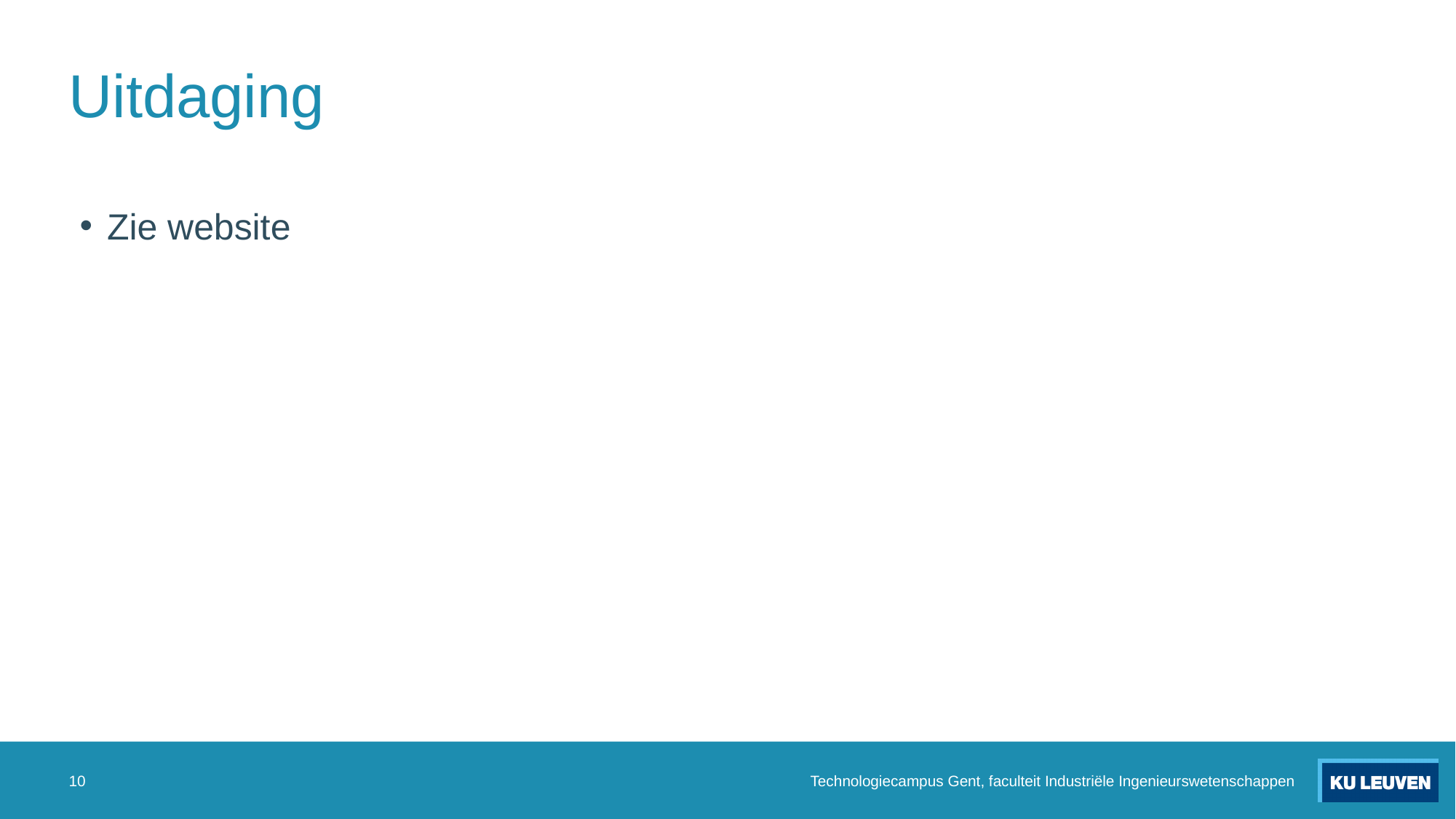

# Uitdaging
Zie website
10
Technologiecampus Gent, faculteit Industriële Ingenieurswetenschappen